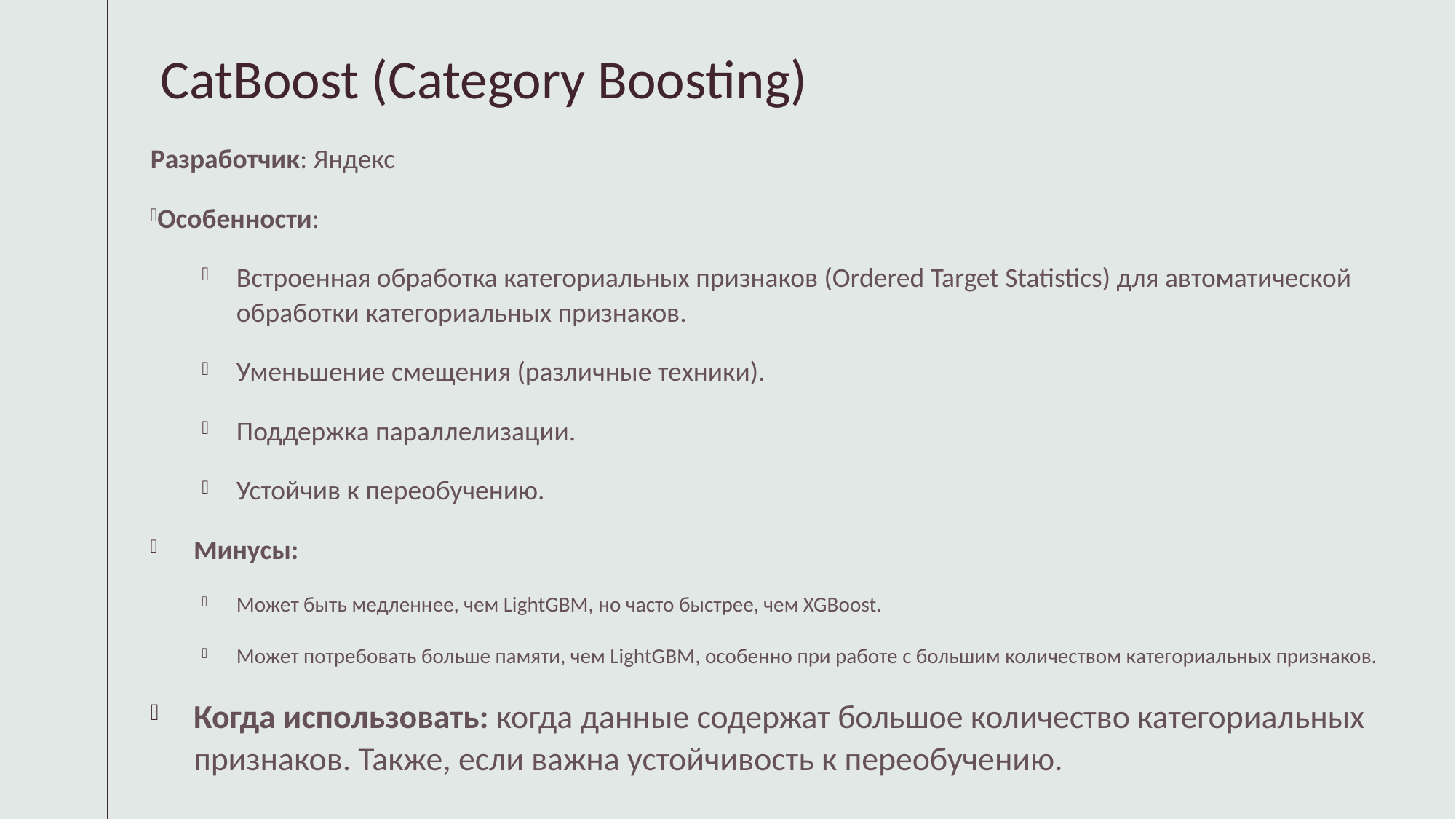

# CatBoost (Category Boosting)
Разработчик: Яндекс
Особенности:
Встроенная обработка категориальных признаков (Ordered Target Statistics) для автоматической обработки категориальных признаков.
Уменьшение смещения (различные техники).
Поддержка параллелизации.
Устойчив к переобучению.
Минусы:
Может быть медленнее, чем LightGBM, но часто быстрее, чем XGBoost.
Может потребовать больше памяти, чем LightGBM, особенно при работе с большим количеством категориальных признаков.
Когда использовать: когда данные содержат большое количество категориальных признаков. Также, если важна устойчивость к переобучению.